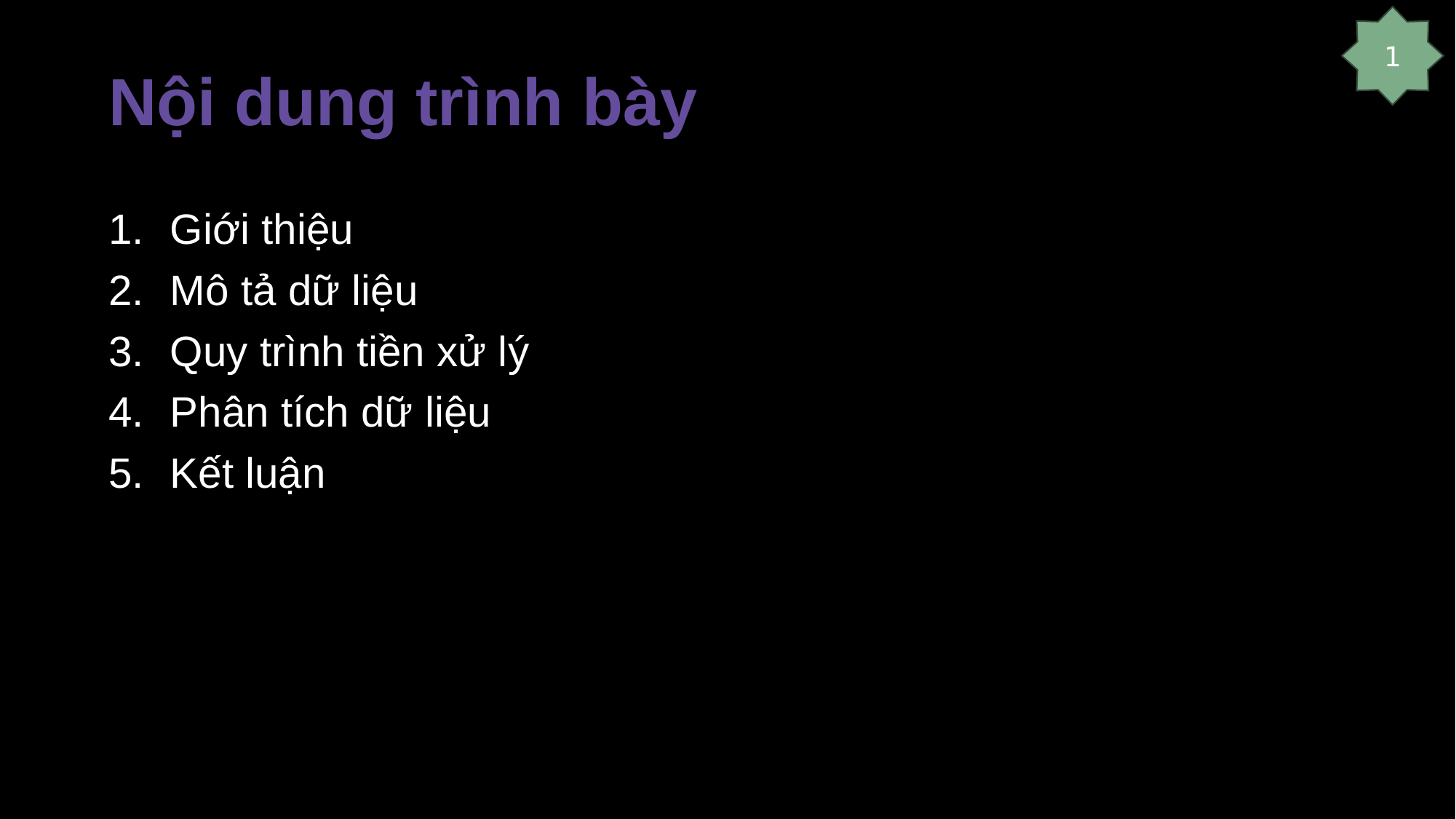

1
# Nội dung trình bày
Giới thiệu
Mô tả dữ liệu
Quy trình tiền xử lý
Phân tích dữ liệu
Kết luận